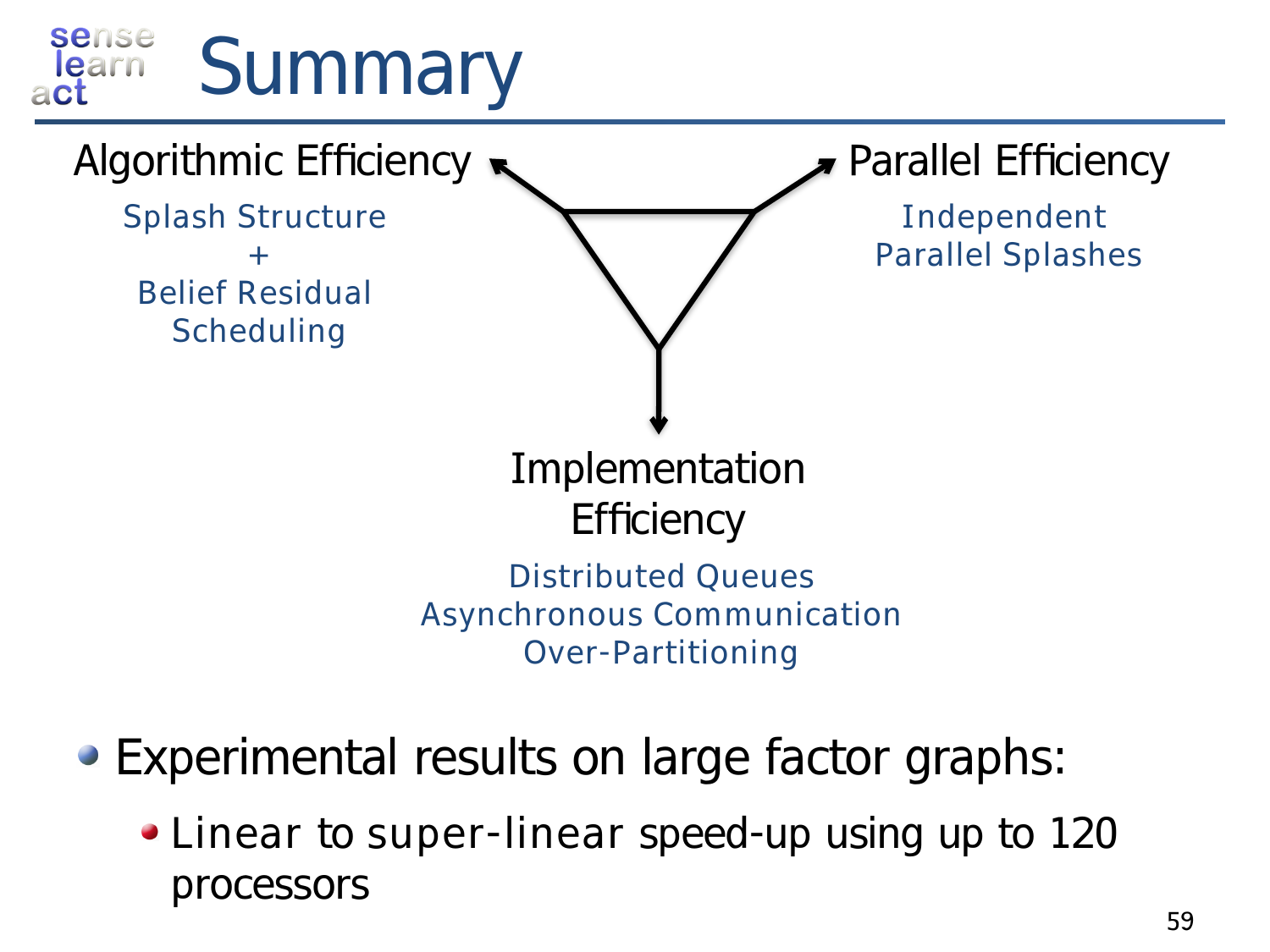

# Summary
Algorithmic Efficiency
Parallel Efficiency
Splash Structure
+
Belief Residual
Scheduling
Independent
Parallel Splashes

Implementation
Efficiency
Distributed Queues
Asynchronous Communication
Over-Partitioning
Experimental results on large factor graphs:
Linear to super-linear speed-up using up to 120 processors

59